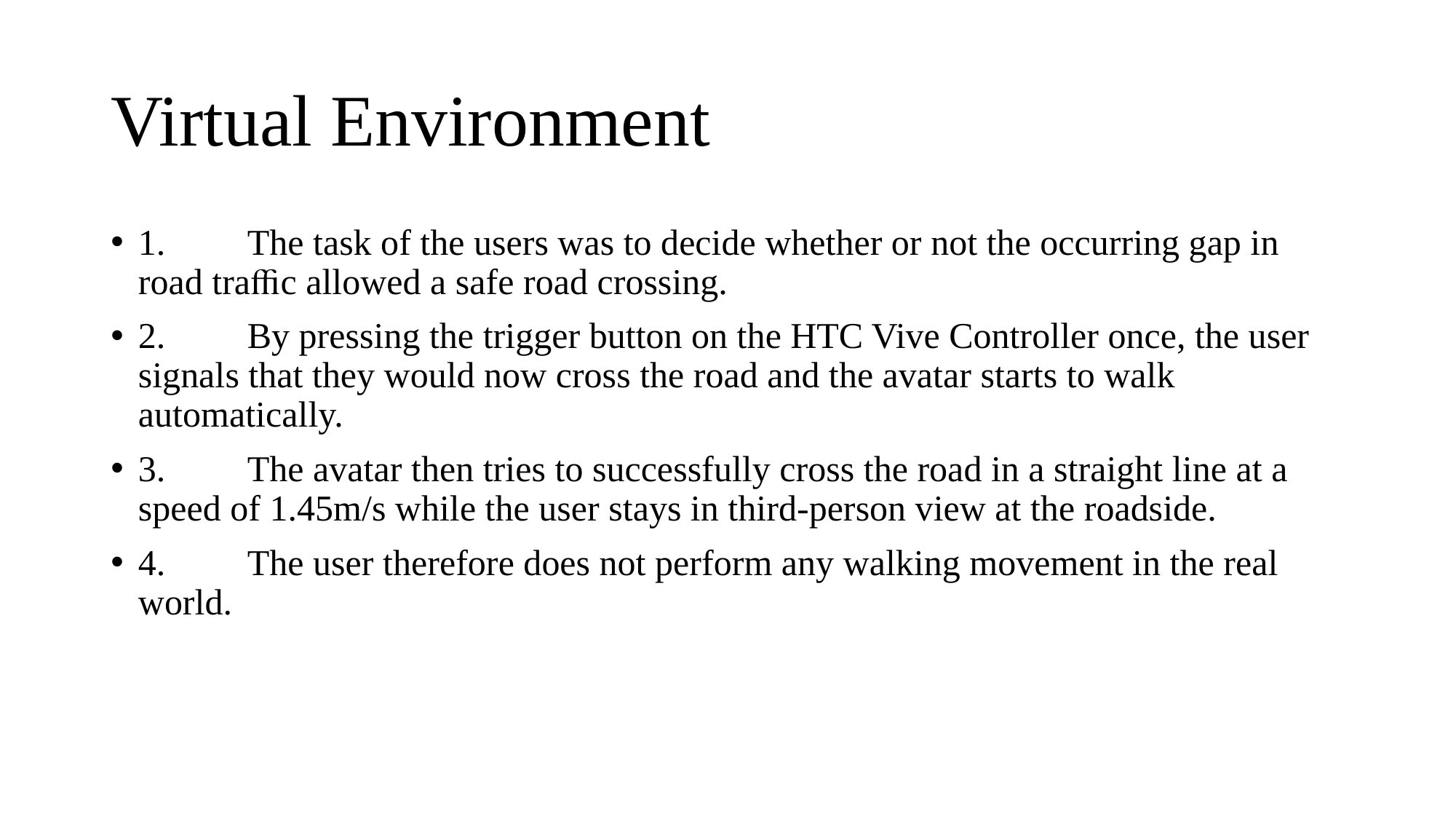

# Virtual Environment
1.	The task of the users was to decide whether or not the occurring gap in road traﬃc allowed a safe road crossing.
2.	By pressing the trigger button on the HTC Vive Controller once, the user signals that they would now cross the road and the avatar starts to walk automatically.
3.	The avatar then tries to successfully cross the road in a straight line at a speed of 1.45m/s while the user stays in third-person view at the roadside.
4.	The user therefore does not perform any walking movement in the real world.